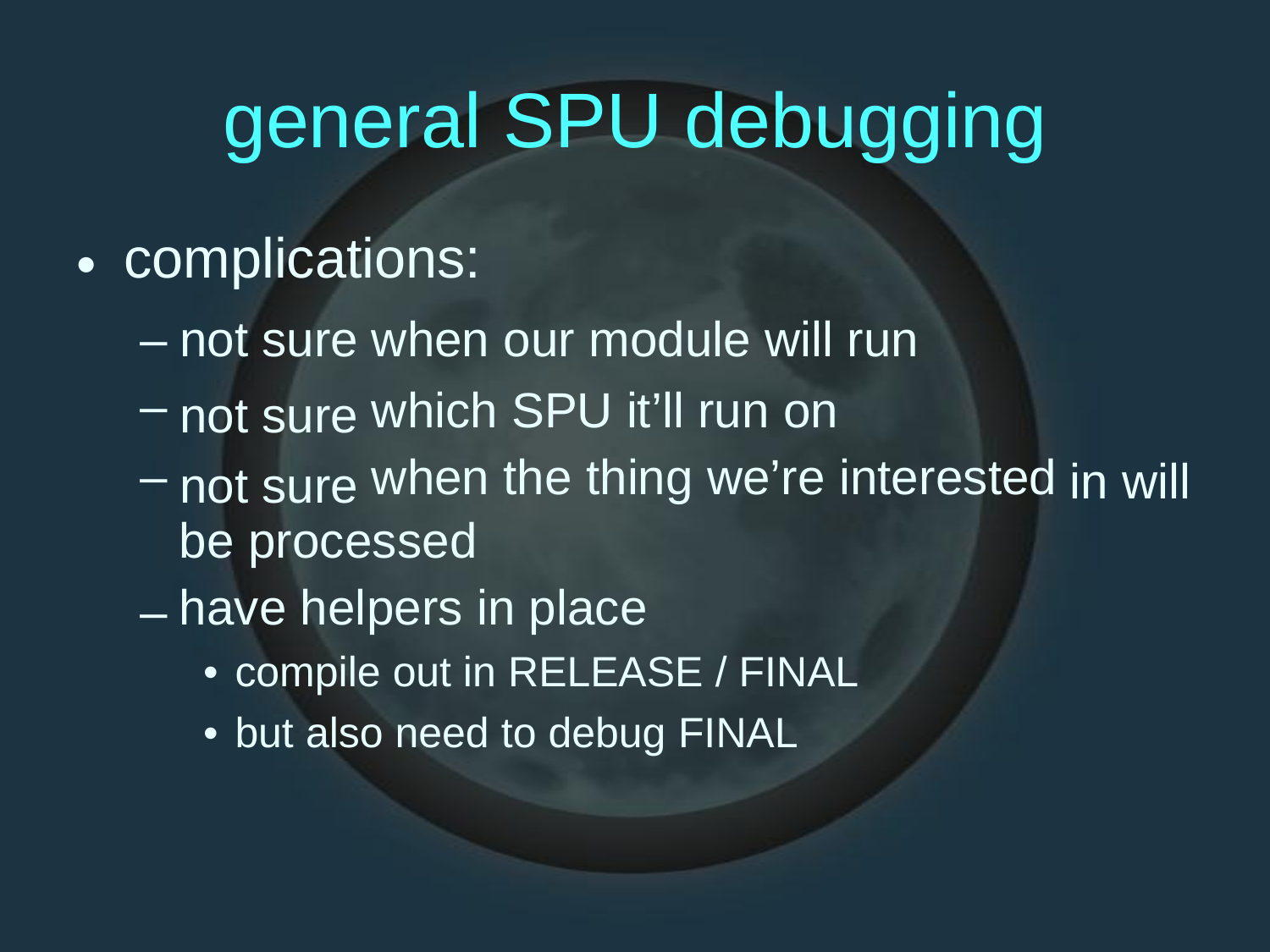

general
complications:
SPU
debugging
•
–
–
–
not
not not
sure
sure sure
when
our module will run
which SPU it’ll run on
when the thing we’re interested
in will
be processed
have helpers in place
• compile out in RELEASE / FINAL
• but also need to debug FINAL
–